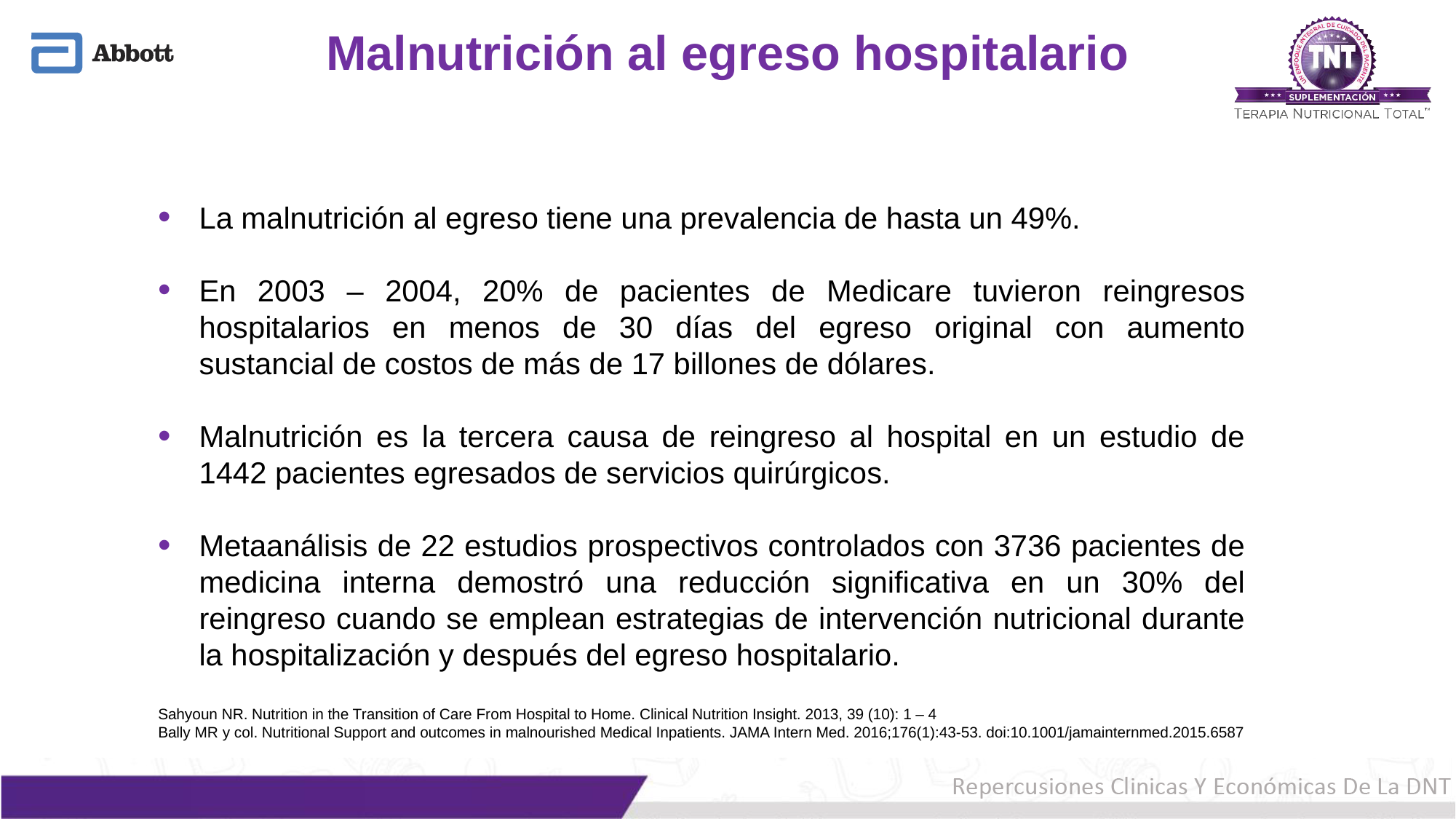

Malnutrición al egreso hospitalario
La malnutrición al egreso tiene una prevalencia de hasta un 49%.

En 2003 – 2004, 20% de pacientes de Medicare tuvieron reingresos hospitalarios en menos de 30 días del egreso original con aumento sustancial de costos de más de 17 billones de dólares.

Malnutrición es la tercera causa de reingreso al hospital en un estudio de 1442 pacientes egresados de servicios quirúrgicos.

Metaanálisis de 22 estudios prospectivos controlados con 3736 pacientes de medicina interna demostró una reducción significativa en un 30% del reingreso cuando se emplean estrategias de intervención nutricional durante la hospitalización y después del egreso hospitalario.
Sahyoun NR. Nutrition in the Transition of Care From Hospital to Home. Clinical Nutrition Insight. 2013, 39 (10): 1 – 4
Bally MR y col. Nutritional Support and outcomes in malnourished Medical Inpatients. JAMA Intern Med. 2016;176(1):43-53. doi:10.1001/jamainternmed.2015.6587